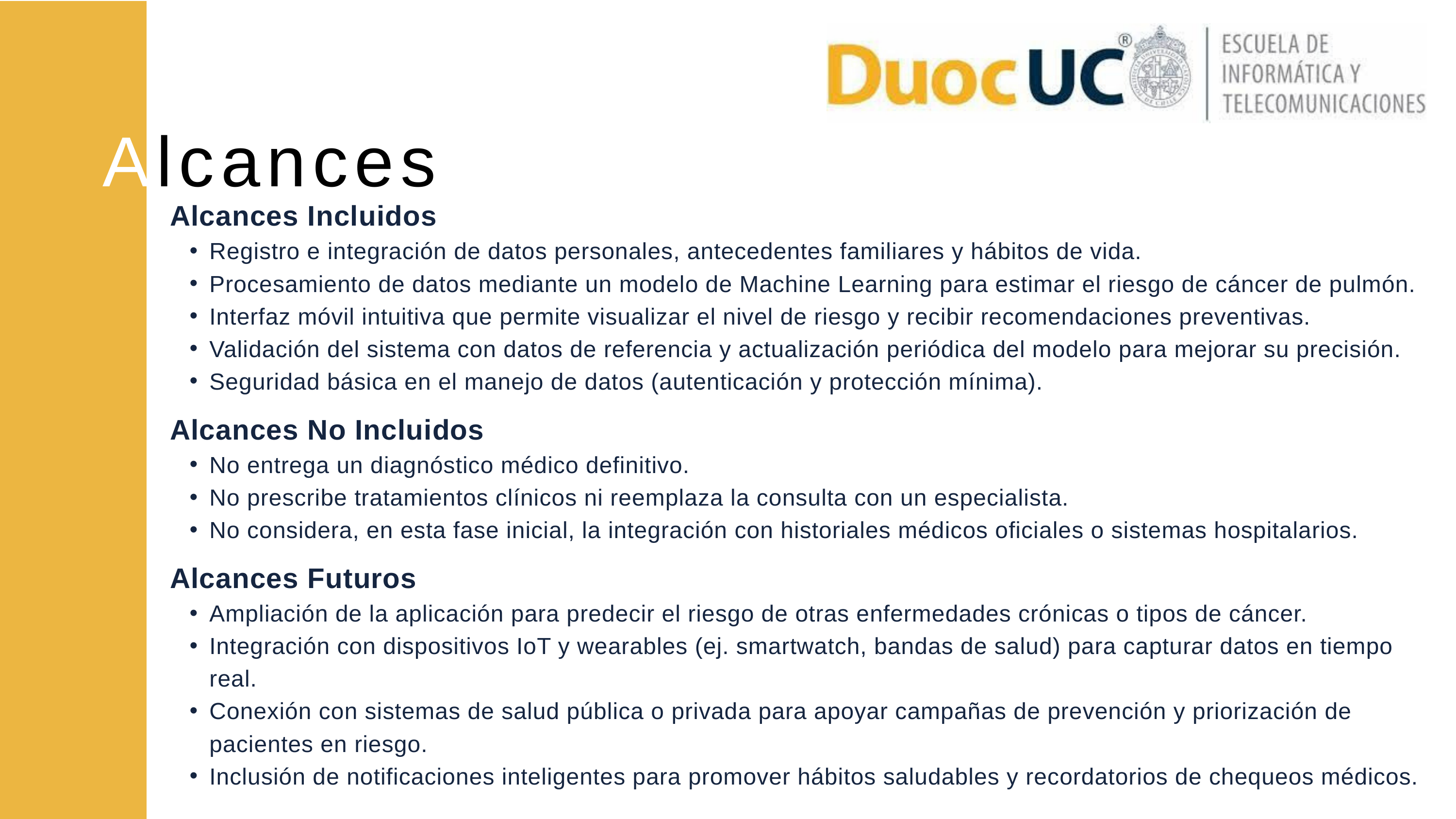

Alcances
Alcances Incluidos
Registro e integración de datos personales, antecedentes familiares y hábitos de vida.
Procesamiento de datos mediante un modelo de Machine Learning para estimar el riesgo de cáncer de pulmón.
Interfaz móvil intuitiva que permite visualizar el nivel de riesgo y recibir recomendaciones preventivas.
Validación del sistema con datos de referencia y actualización periódica del modelo para mejorar su precisión.
Seguridad básica en el manejo de datos (autenticación y protección mínima).

Alcances No Incluidos
No entrega un diagnóstico médico definitivo.
No prescribe tratamientos clínicos ni reemplaza la consulta con un especialista.
No considera, en esta fase inicial, la integración con historiales médicos oficiales o sistemas hospitalarios.

Alcances Futuros
Ampliación de la aplicación para predecir el riesgo de otras enfermedades crónicas o tipos de cáncer.
Integración con dispositivos IoT y wearables (ej. smartwatch, bandas de salud) para capturar datos en tiempo real.
Conexión con sistemas de salud pública o privada para apoyar campañas de prevención y priorización de pacientes en riesgo.
Inclusión de notificaciones inteligentes para promover hábitos saludables y recordatorios de chequeos médicos.